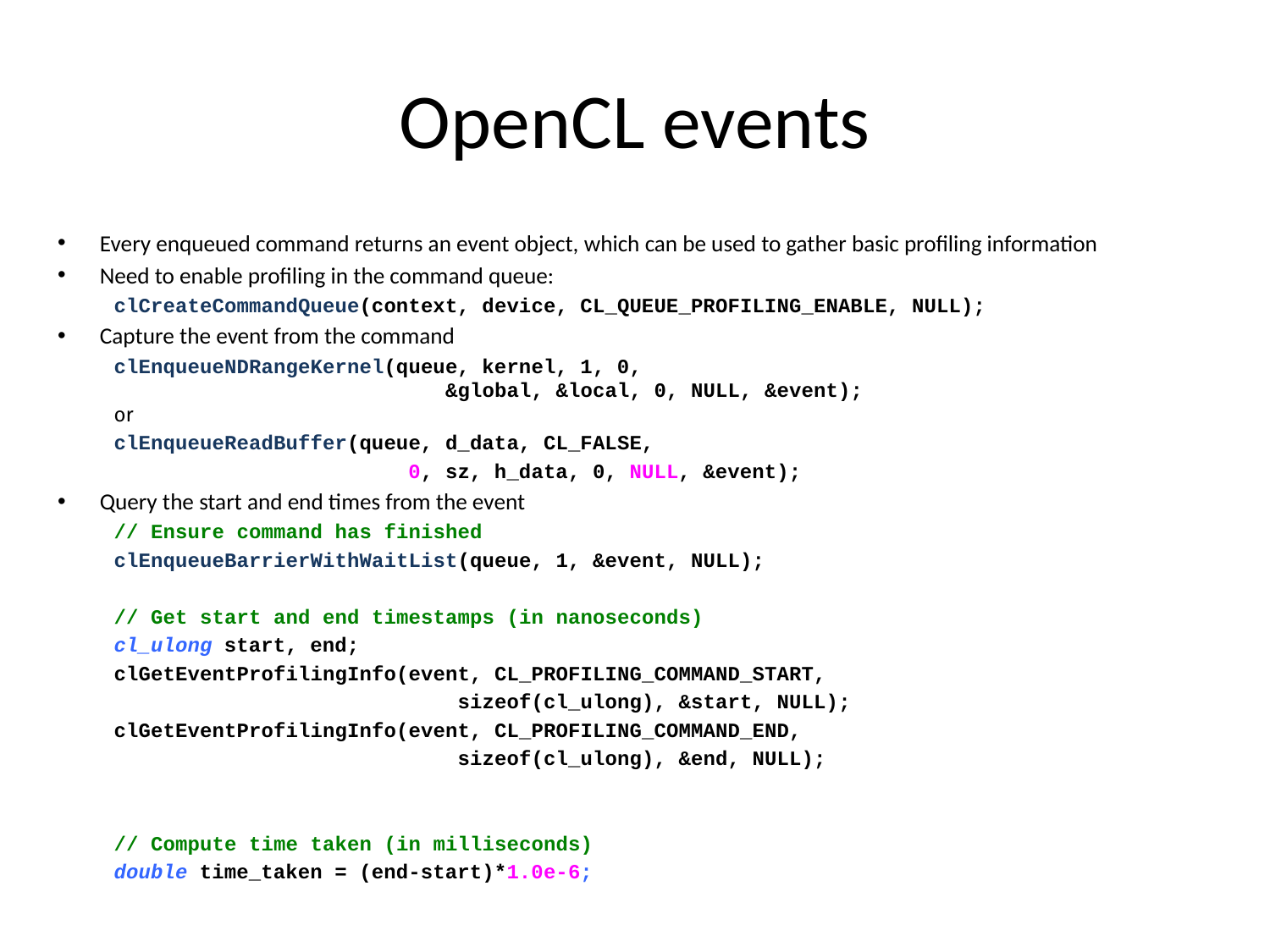

# OpenCL events
Every enqueued command returns an event object, which can be used to gather basic profiling information
Need to enable profiling in the command queue:
clCreateCommandQueue(context, device, CL_QUEUE_PROFILING_ENABLE, NULL);
Capture the event from the command
clEnqueueNDRangeKernel(queue, kernel, 1, 0,
                           &global, &local, 0, NULL, &event);
or
clEnqueueReadBuffer(queue, d_data, CL_FALSE,
                        0, sz, h_data, 0, NULL, &event);
Query the start and end times from the event
// Ensure command has finished
clEnqueueBarrierWithWaitList(queue, 1, &event, NULL);

// Get start and end timestamps (in nanoseconds)
cl_ulong start, end;
clGetEventProfilingInfo(event, CL_PROFILING_COMMAND_START,
                            sizeof(cl_ulong), &start, NULL);
clGetEventProfilingInfo(event, CL_PROFILING_COMMAND_END,
                            sizeof(cl_ulong), &end, NULL);

// Compute time taken (in milliseconds)
double time_taken = (end-start)*1.0e-6;